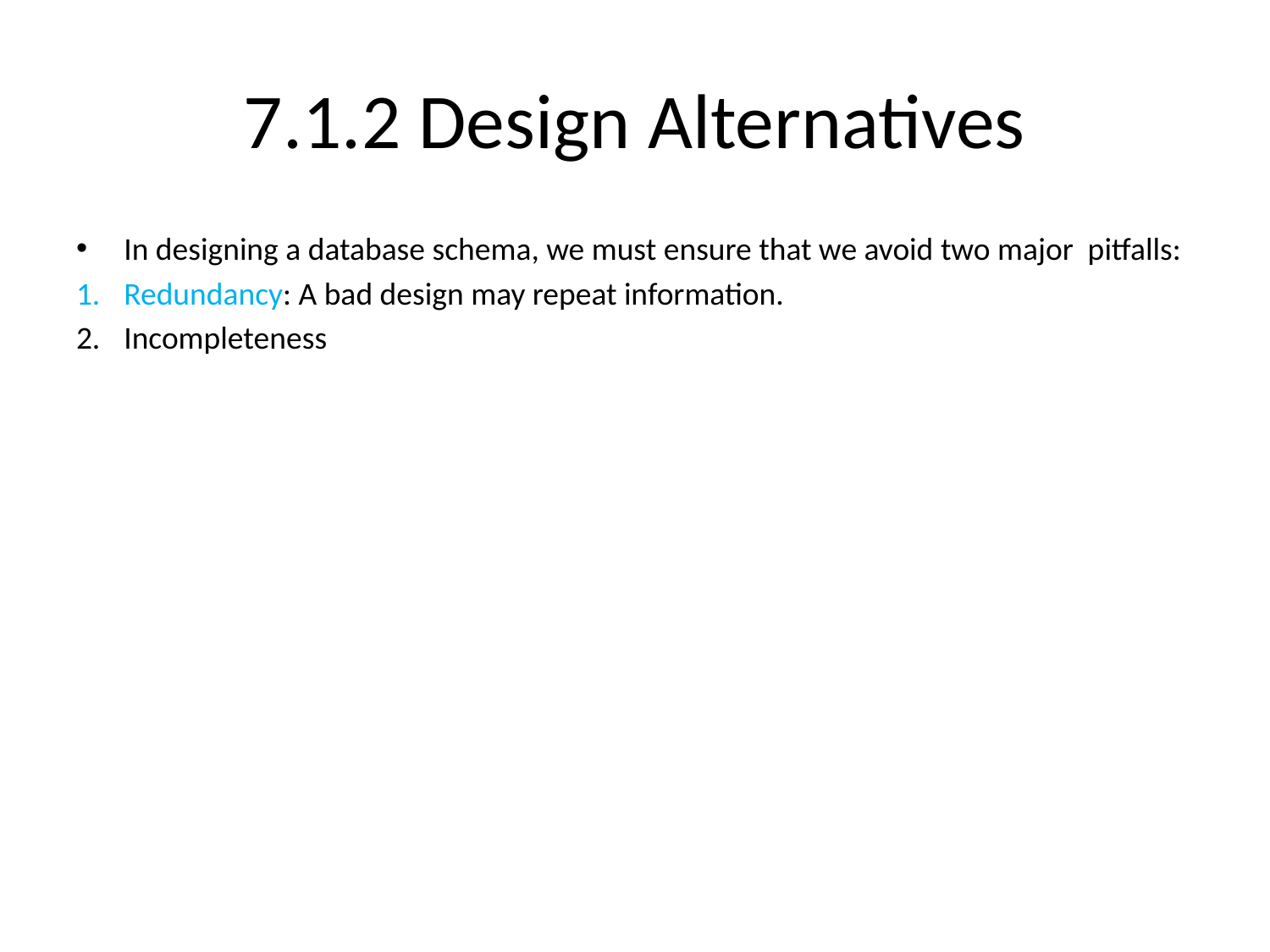

# 7.1.2 Design Alternatives
In designing a database schema, we must ensure that we avoid two major  pitfalls:
Redundancy: A bad design may repeat information.
Incompleteness